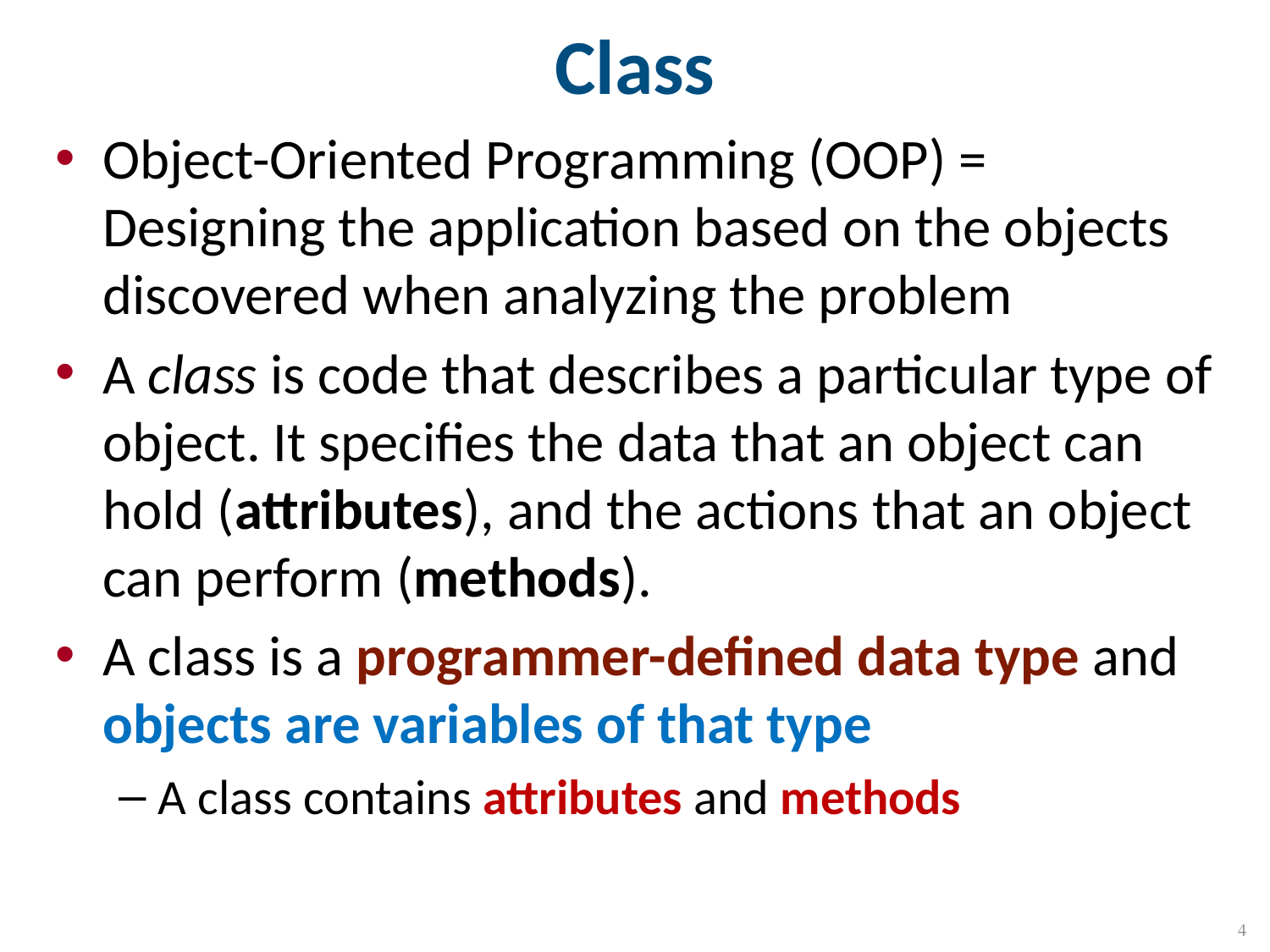

# Class
Object-Oriented Programming (OOP) = Designing the application based on the objects discovered when analyzing the problem
A class is code that describes a particular type of object. It specifies the data that an object can hold (attributes), and the actions that an object can perform (methods).
A class is a programmer-defined data type and objects are variables of that type
A class contains attributes and methods

4